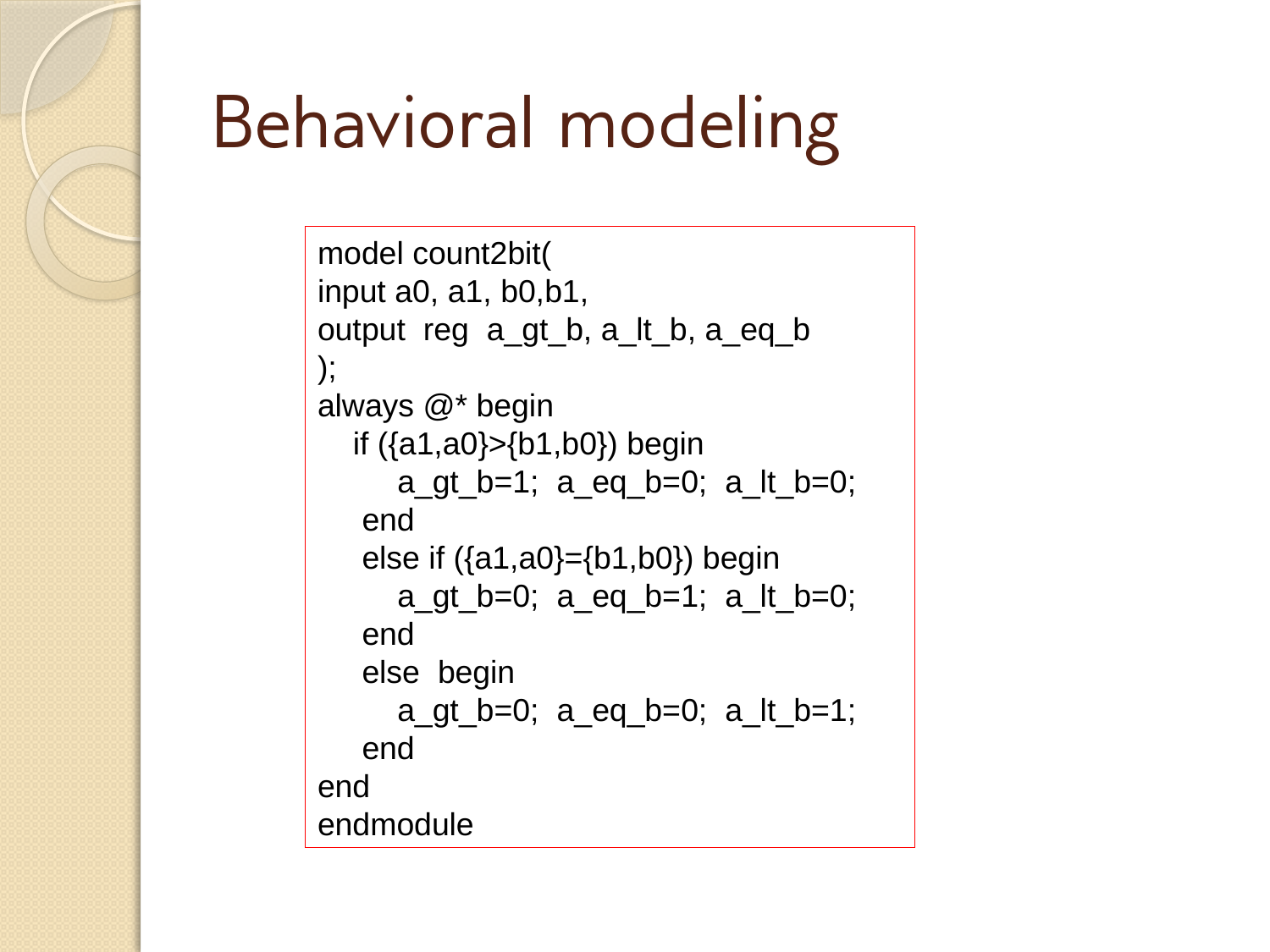

# Behavioral modeling
model count2bit(
input a0, a1, b0,b1,
output  reg  a_gt_b, a_lt_b, a_eq_b
);
always @* begin
    if ({a1,a0}>{b1,b0}) begin
         a_gt_b=1;  a_eq_b=0;  a_lt_b=0;
     end
     else if ({a1,a0}={b1,b0}) begin
         a_gt_b=0;  a_eq_b=1;  a_lt_b=0;
     end
     else  begin
         a_gt_b=0;  a_eq_b=0;  a_lt_b=1;
     end
end
endmodule